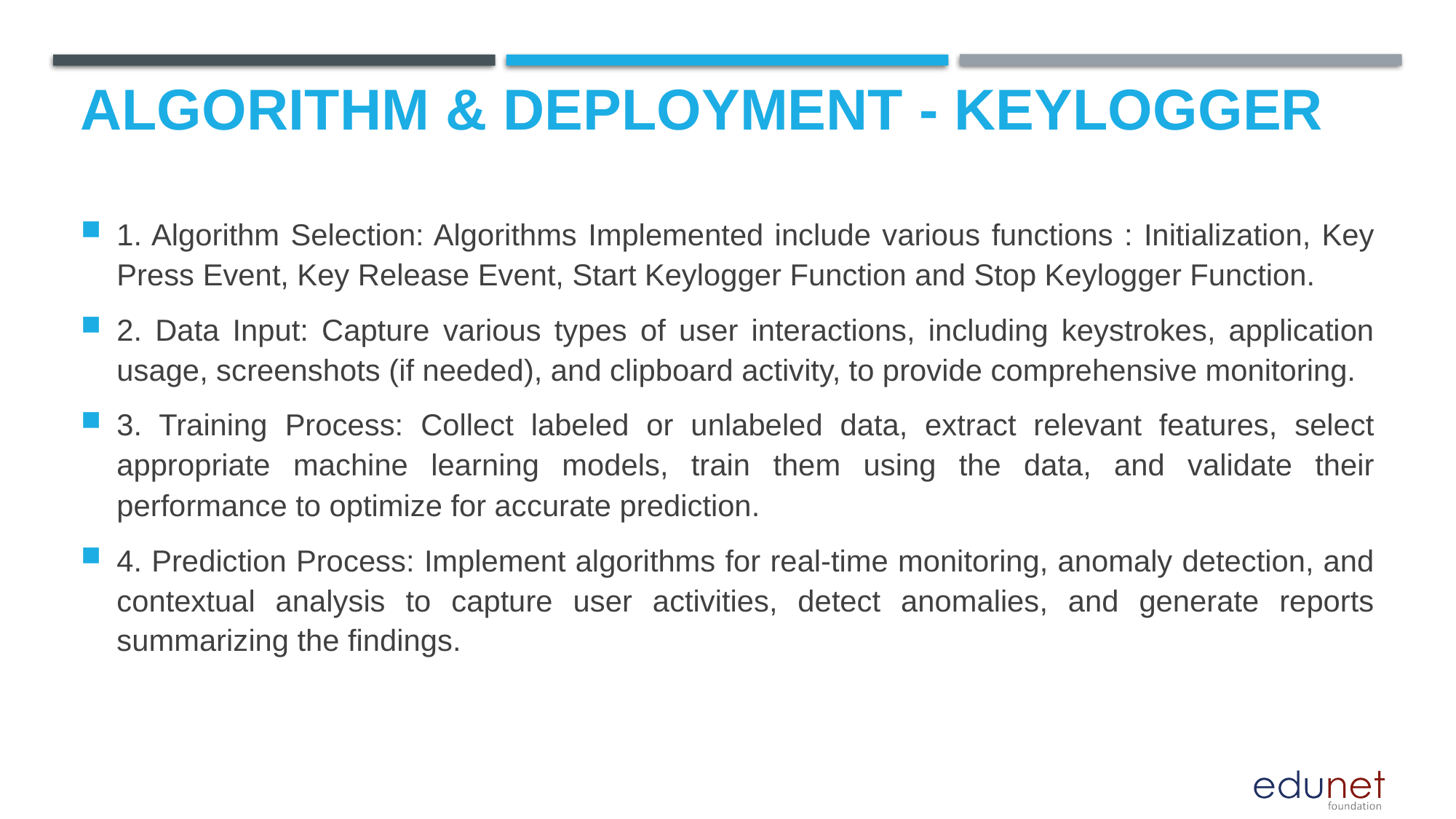

# Algorithm & Deployment - KEYLOGGER
1. Algorithm Selection: Algorithms Implemented include various functions : Initialization, Key Press Event, Key Release Event, Start Keylogger Function and Stop Keylogger Function.
2. Data Input: Capture various types of user interactions, including keystrokes, application usage, screenshots (if needed), and clipboard activity, to provide comprehensive monitoring.
3. Training Process: Collect labeled or unlabeled data, extract relevant features, select appropriate machine learning models, train them using the data, and validate their performance to optimize for accurate prediction.
4. Prediction Process: Implement algorithms for real-time monitoring, anomaly detection, and contextual analysis to capture user activities, detect anomalies, and generate reports summarizing the findings.